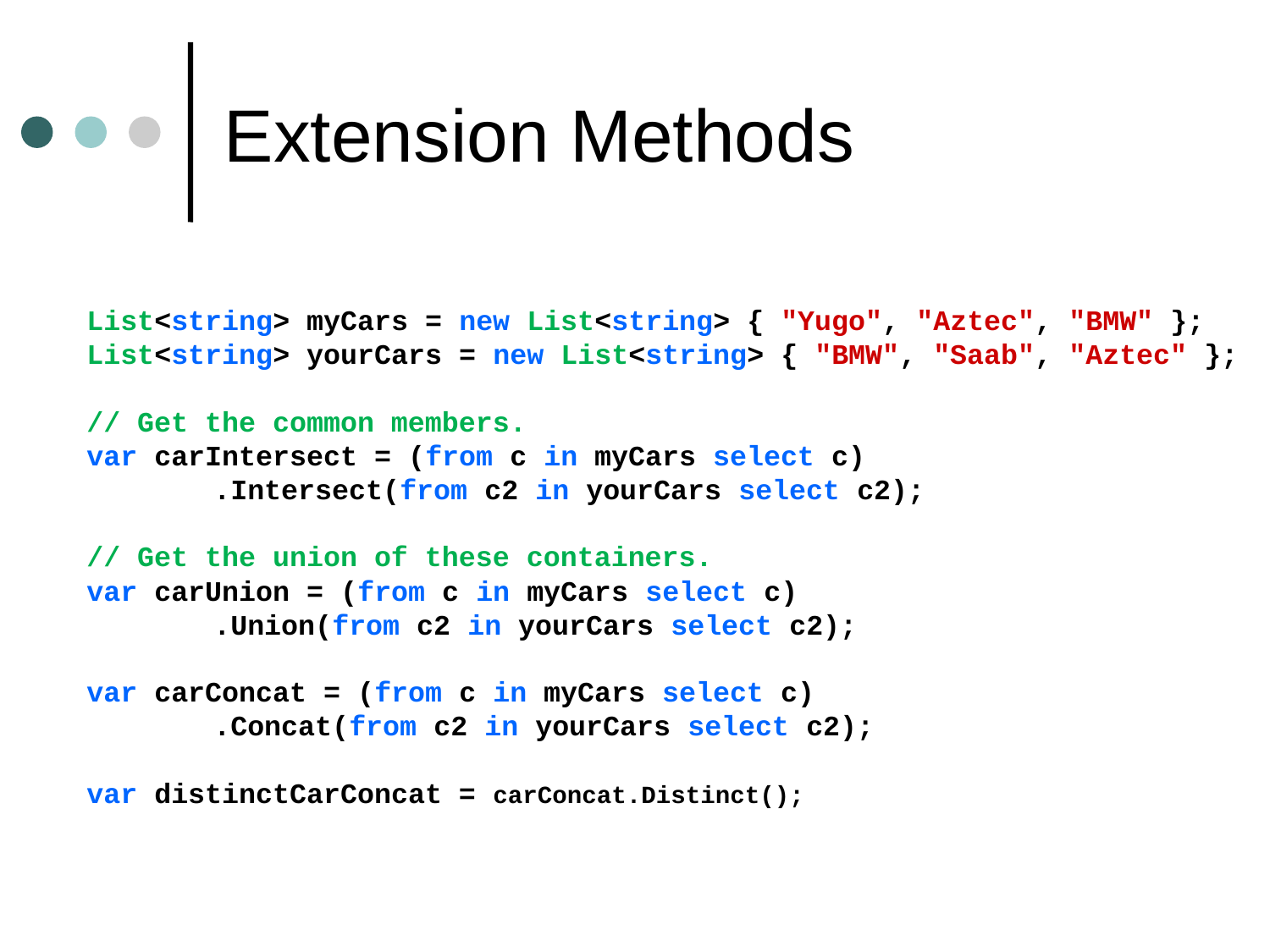

# Extension Methods
List<string> myCars = new List<string> { "Yugo", "Aztec", "BMW" };
List<string> yourCars = new List<string> { "BMW", "Saab", "Aztec" };

// Get the common members.
var carIntersect = (from c in myCars select c)
	.Intersect(from c2 in yourCars select c2);

// Get the union of these containers.
var carUnion = (from c in myCars select c)
	.Union(from c2 in yourCars select c2);

var carConcat = (from c in myCars select c)
	.Concat(from c2 in yourCars select c2);

var distinctCarConcat = carConcat.Distinct();